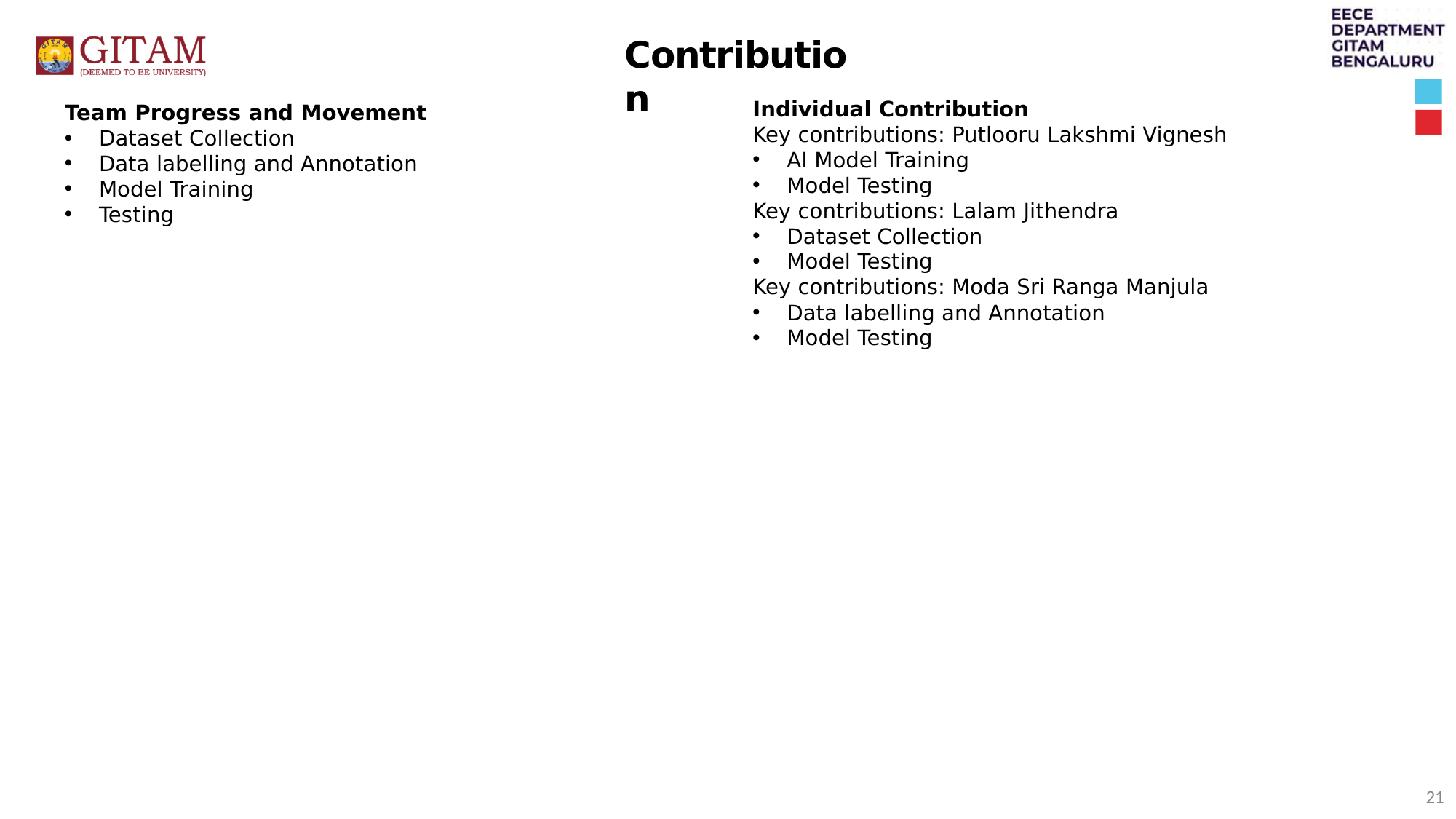

# Contribution
Individual Contribution
Key contributions: Putlooru Lakshmi Vignesh
AI Model Training
Model Testing
Key contributions: Lalam Jithendra
Dataset Collection
Model Testing
Key contributions: Moda Sri Ranga Manjula
Data labelling and Annotation
Model Testing
Team Progress and Movement
Dataset Collection
Data labelling and Annotation
Model Training
Testing
21